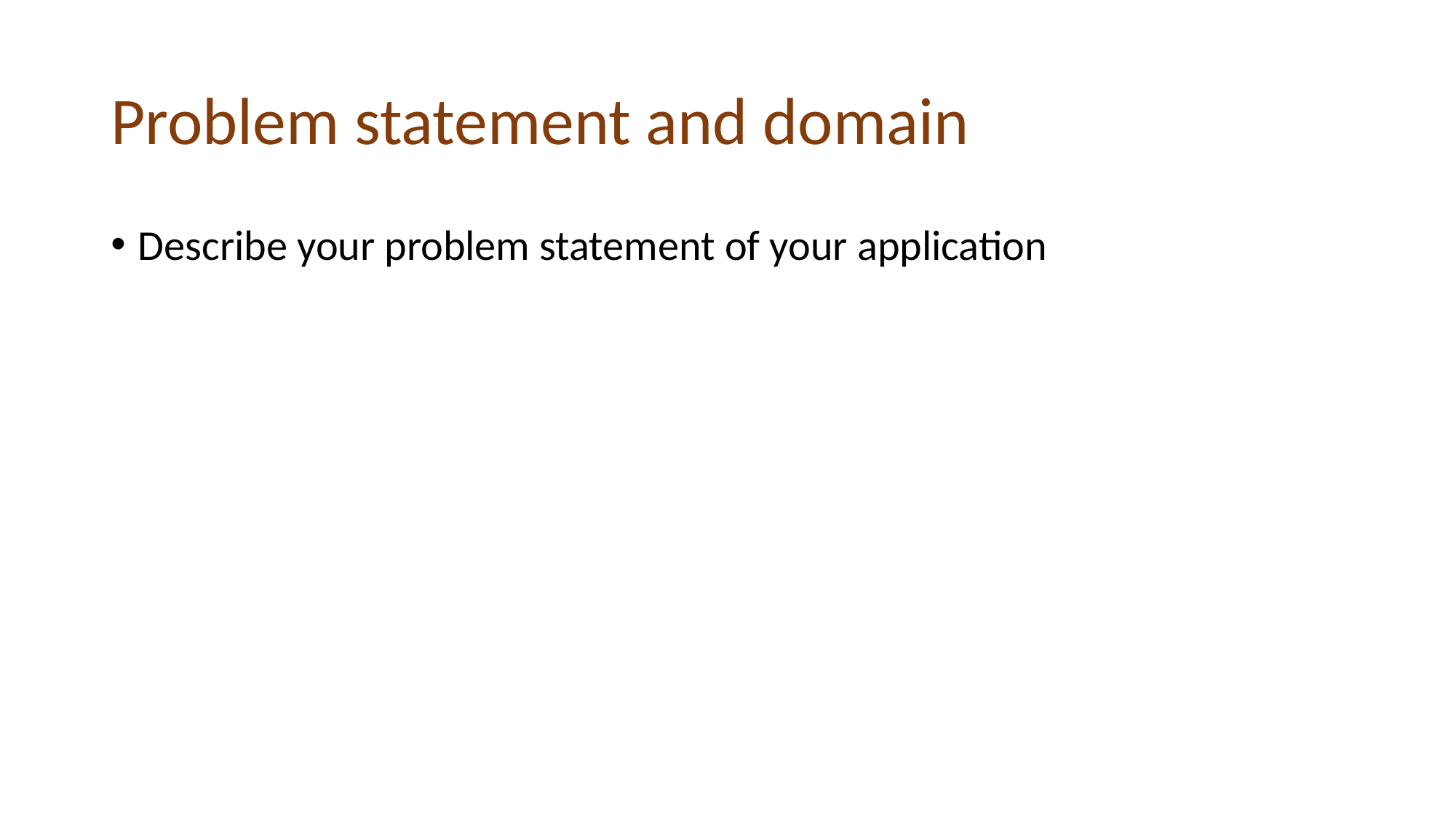

# Problem statement and domain
Describe your problem statement of your application